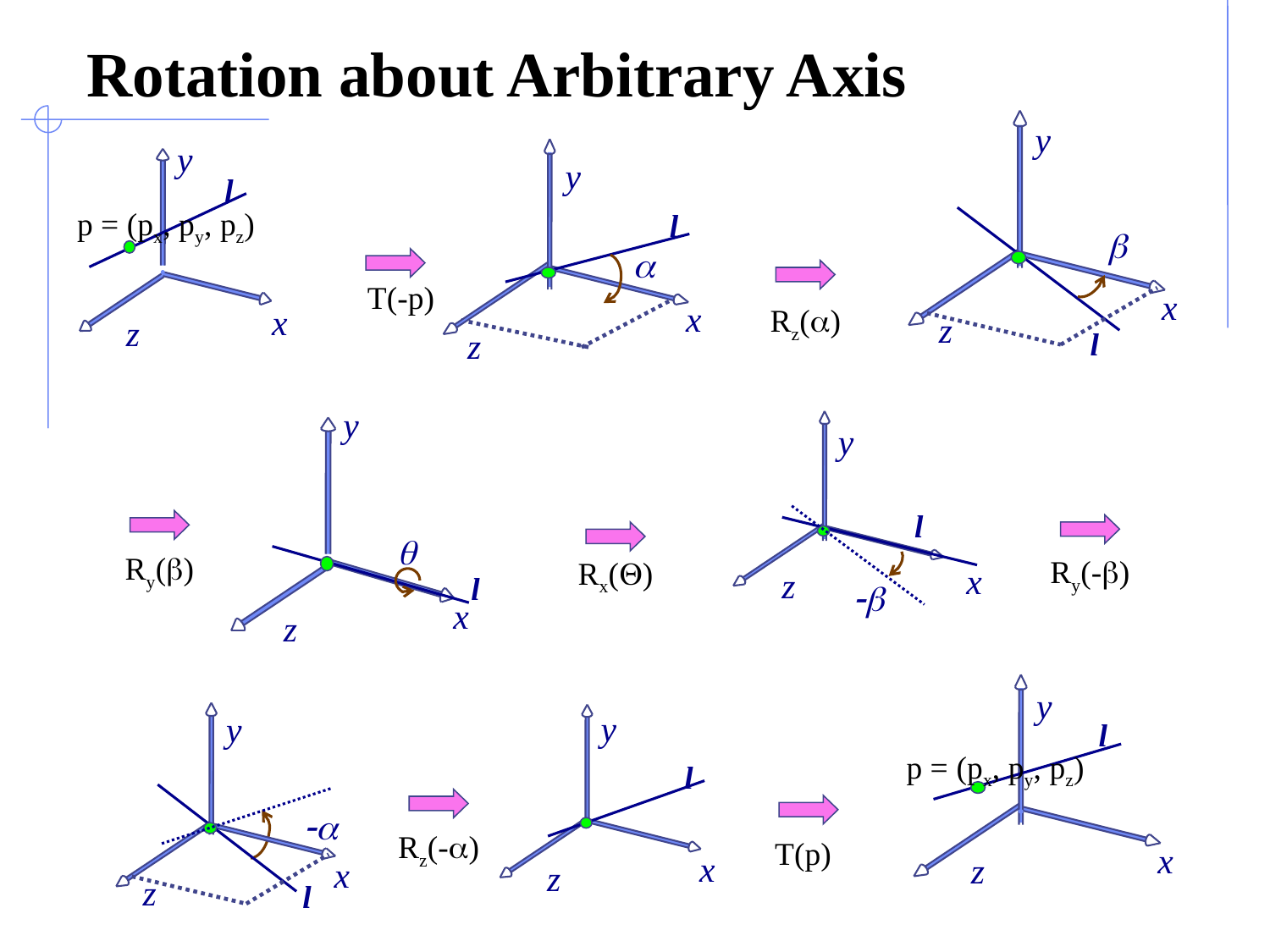

# Rotation about Arbitrary Axis
y

y

l

p = (px, py, pz)

x

z
y

l

β
α

T(-p)

x

x

Rz(α)

z

l
z

y

y

l

θ

Ry(β)
Ry(-β)
Rx(Θ)

x

z

l

−β

x

z
y

l

p = (px, py, pz)

x

z
y

l

x

z
y

−α
Rz(-α)

T(p)

x

z
l